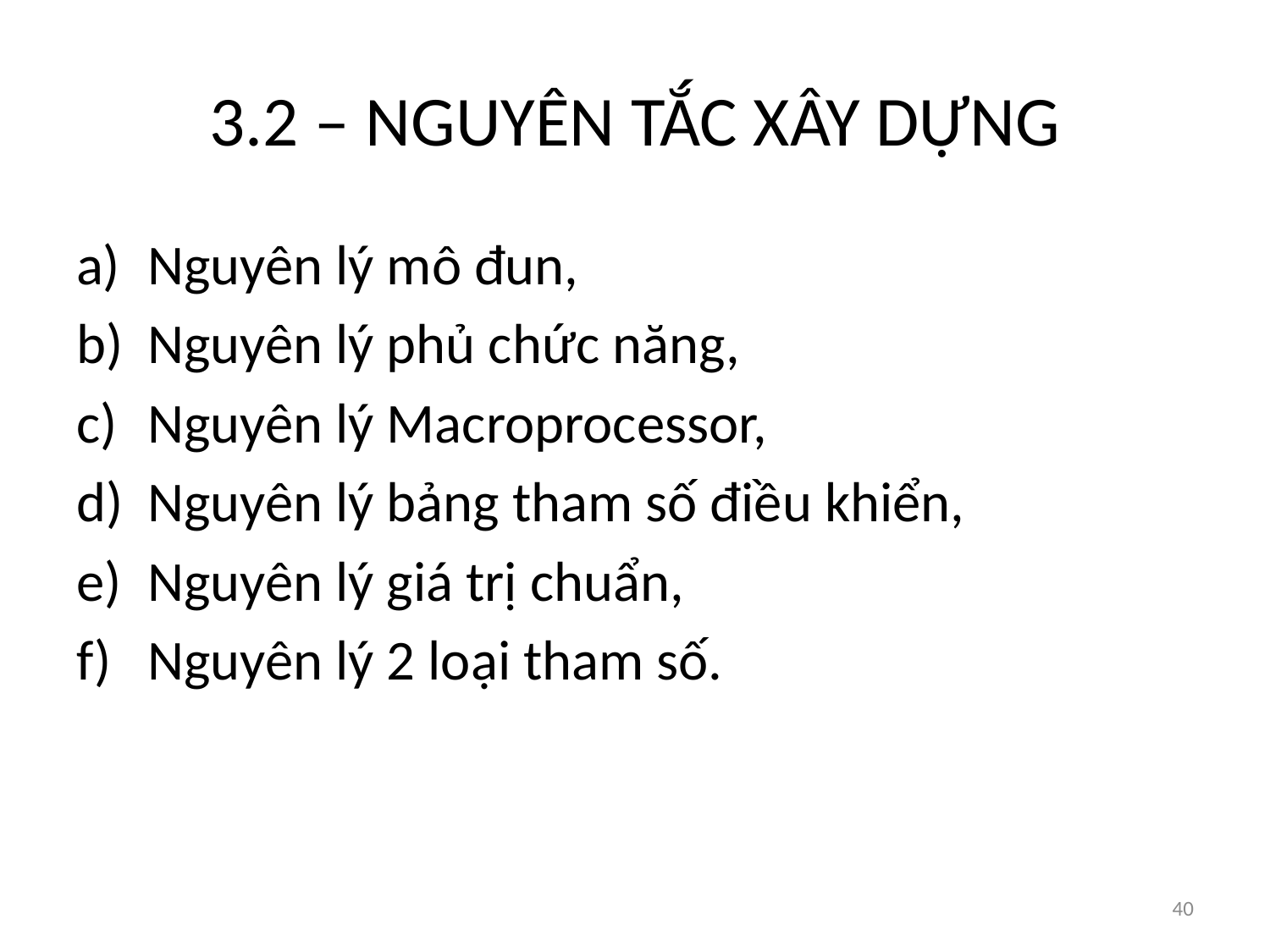

# 3.2 – NGUYÊN TẮC XÂY DỰNG
Nguyên lý mô đun,
Nguyên lý phủ chức năng,
Nguyên lý Macroprocessor,
Nguyên lý bảng tham số điều khiển,
Nguyên lý giá trị chuẩn,
Nguyên lý 2 loại tham số.
40